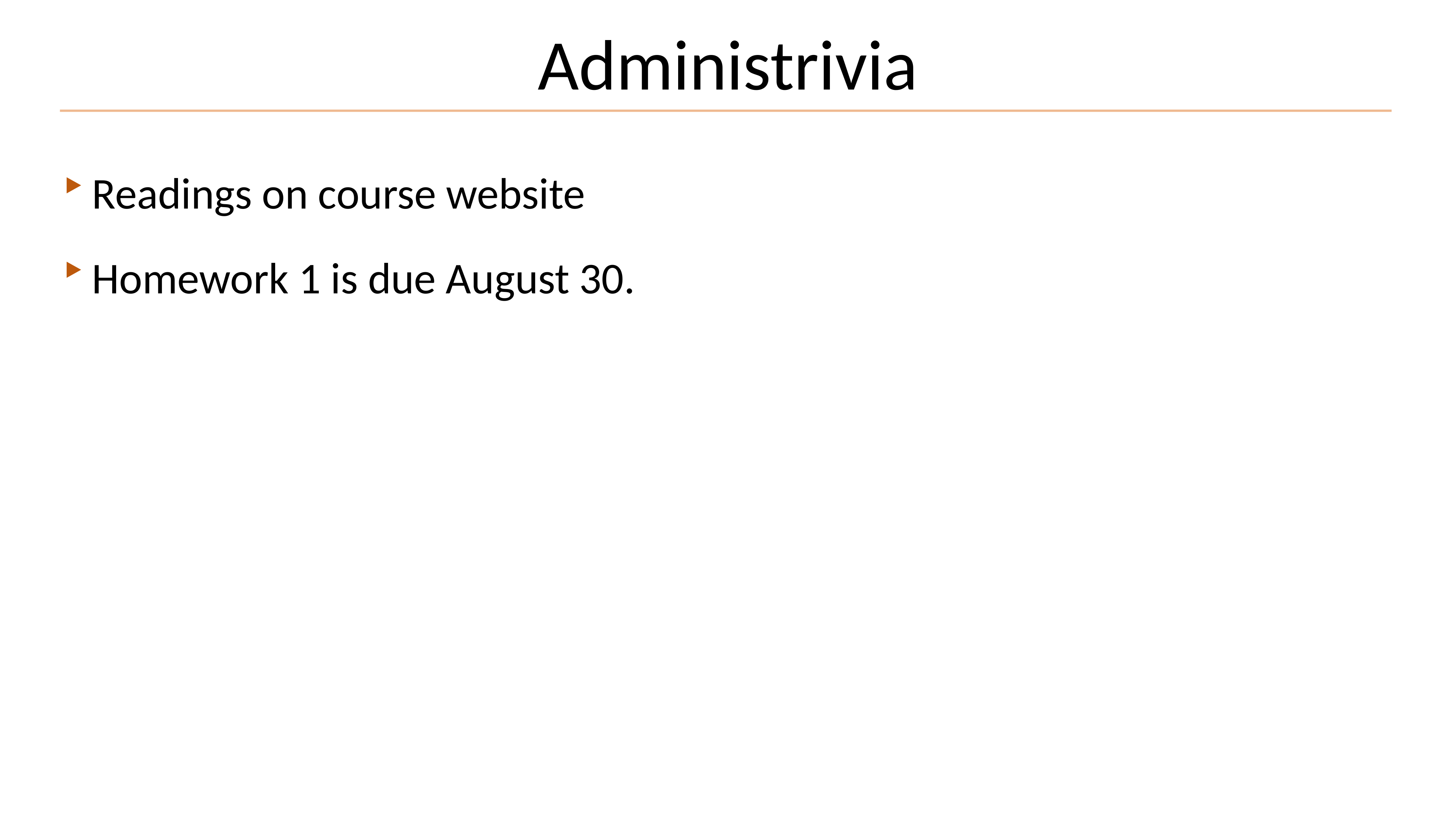

# Administrivia
Readings on course website
Homework 1 is due August 30.